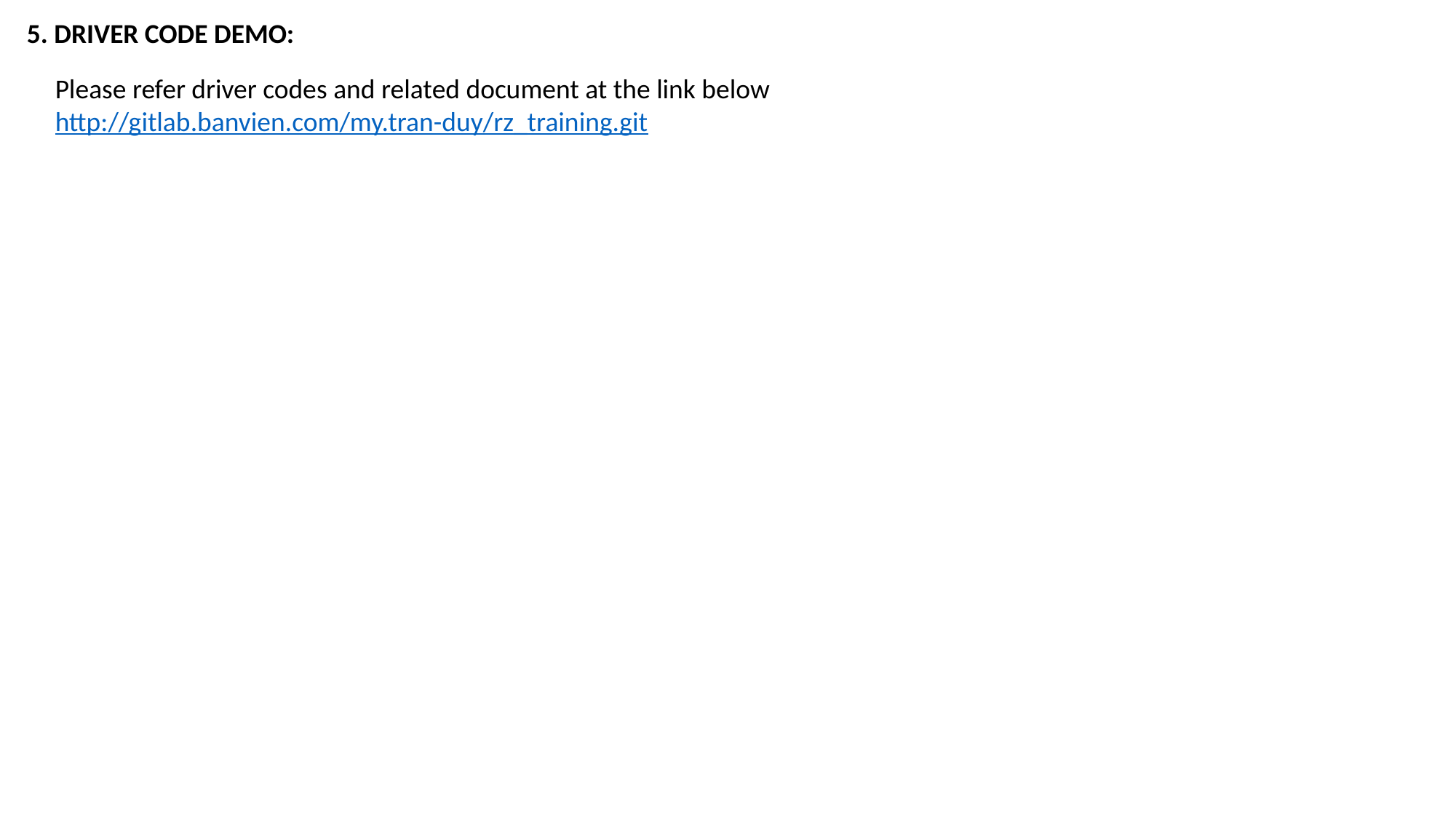

5. DRIVER CODE DEMO:
Please refer driver codes and related document at the link below
http://gitlab.banvien.com/my.tran-duy/rz_training.git